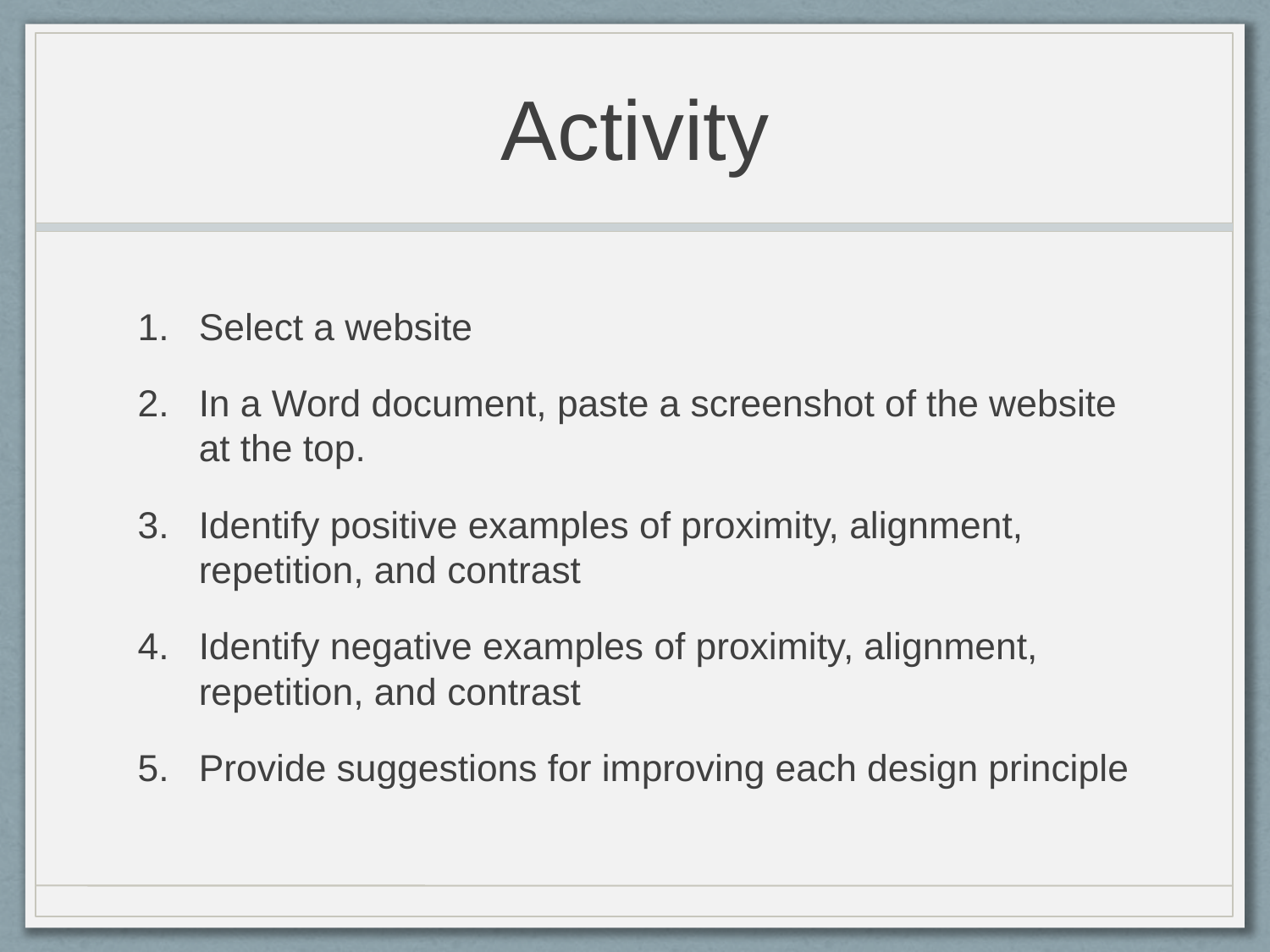

# Activity
Select a website
In a Word document, paste a screenshot of the website at the top.
Identify positive examples of proximity, alignment, repetition, and contrast
Identify negative examples of proximity, alignment, repetition, and contrast
Provide suggestions for improving each design principle